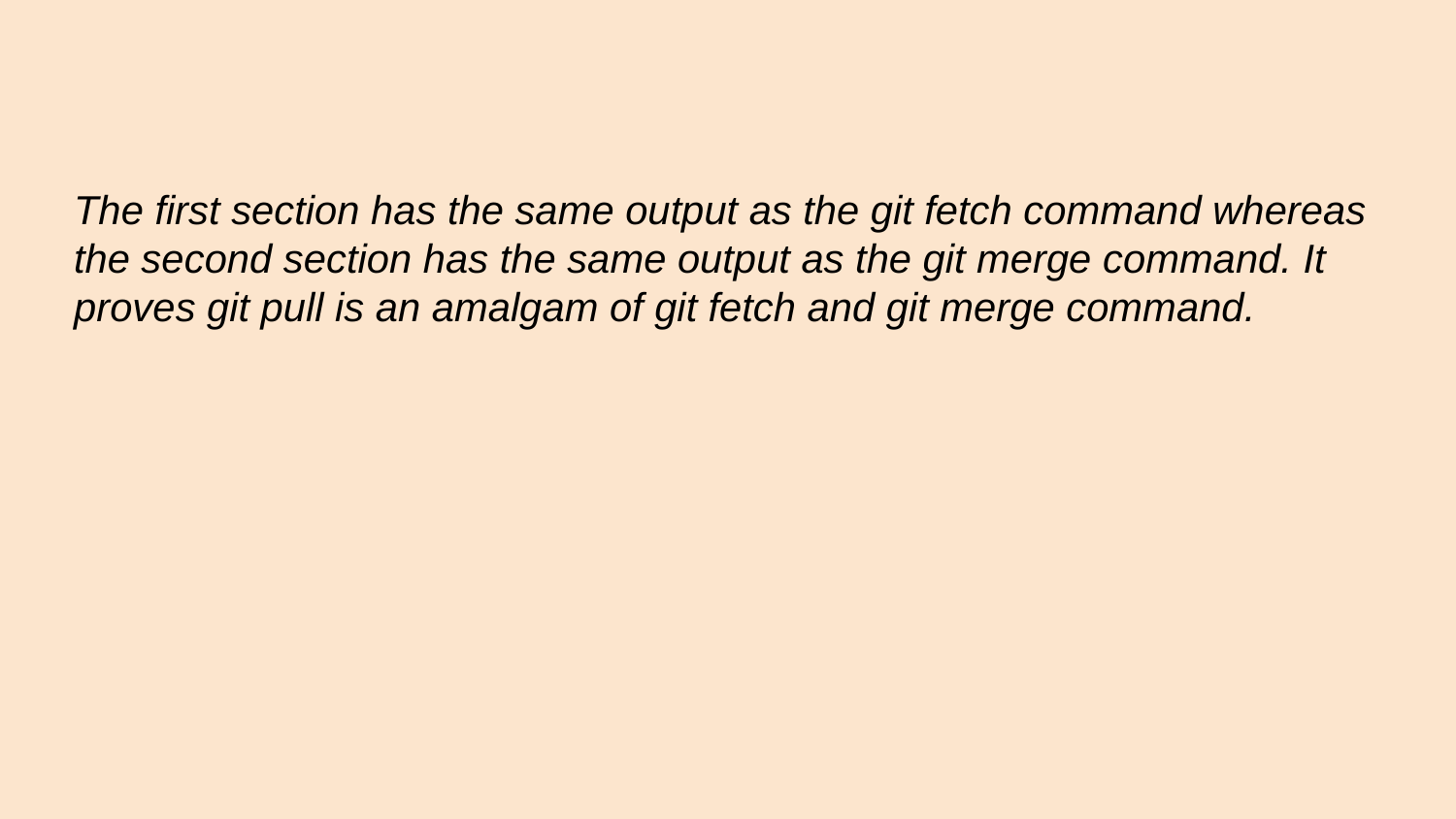

# The first section has the same output as the git fetch command whereas the second section has the same output as the git merge command. It proves git pull is an amalgam of git fetch and git merge command.